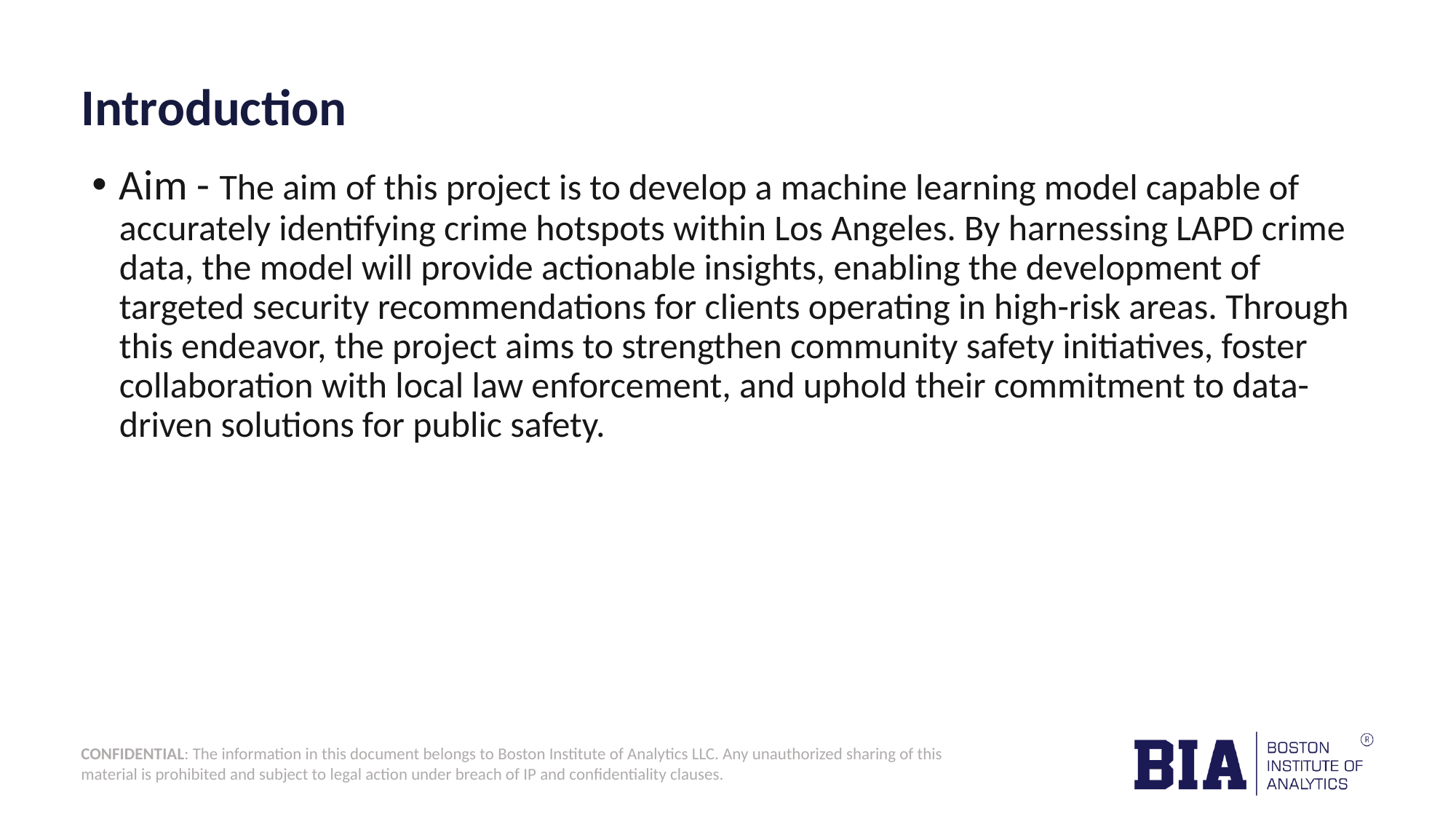

# Introduction
Aim - The aim of this project is to develop a machine learning model capable of accurately identifying crime hotspots within Los Angeles. By harnessing LAPD crime data, the model will provide actionable insights, enabling the development of targeted security recommendations for clients operating in high-risk areas. Through this endeavor, the project aims to strengthen community safety initiatives, foster collaboration with local law enforcement, and uphold their commitment to data-driven solutions for public safety.